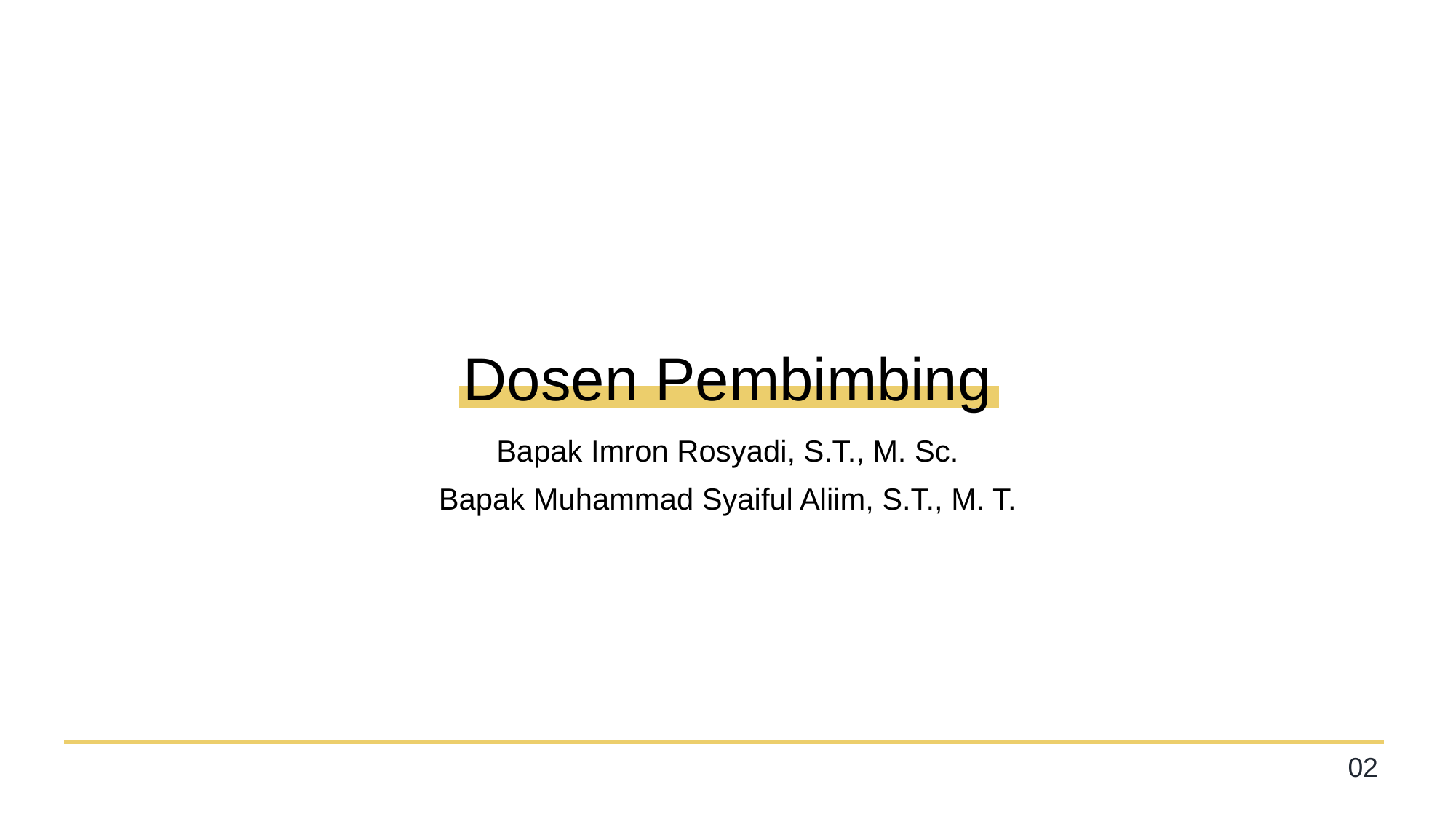

# Dosen Pembimbing

Bapak Imron Rosyadi, S.T., M. Sc.
Bapak Muhammad Syaiful Aliim, S.T., M. T.

02